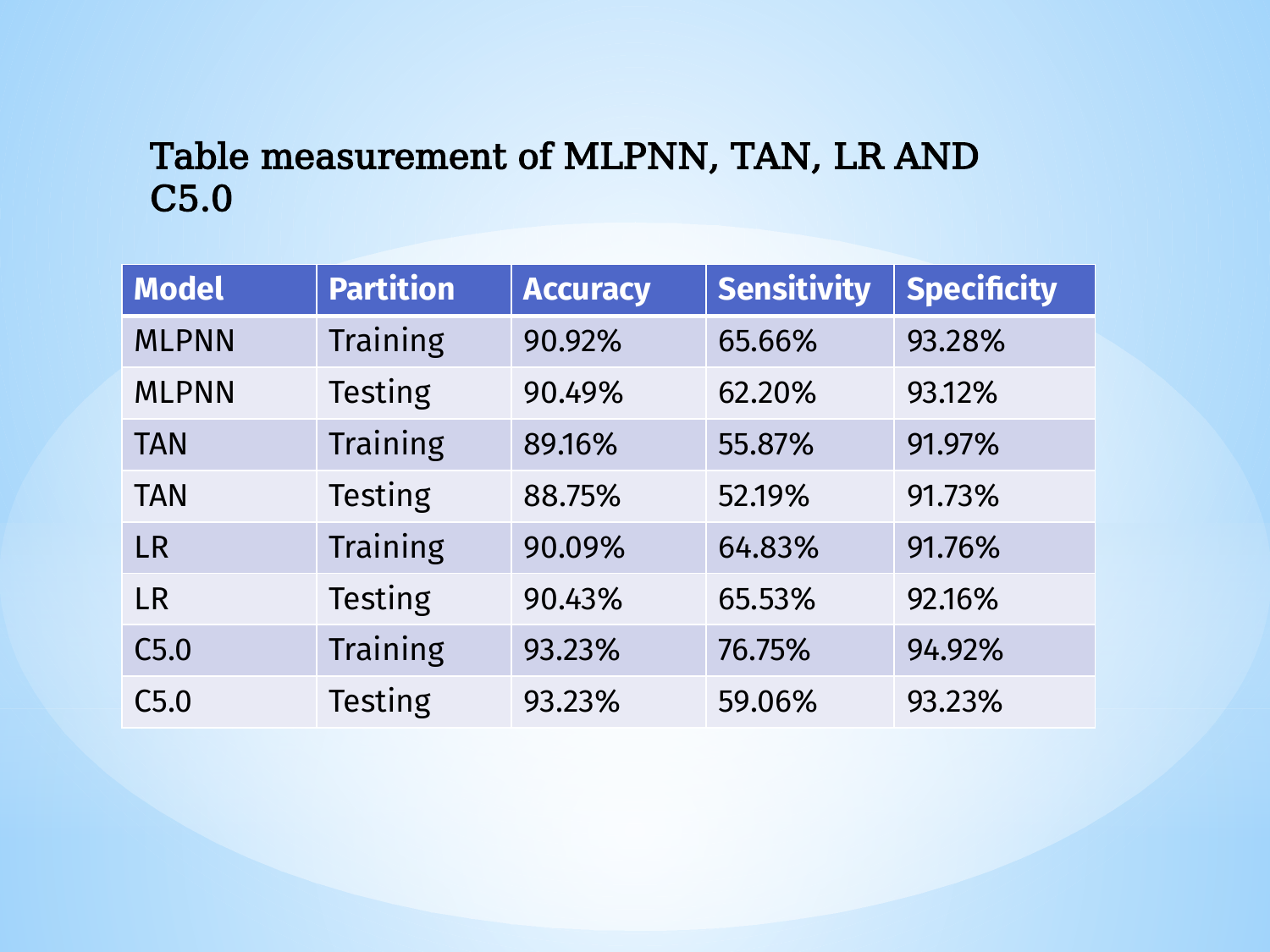

Table measurement of MLPNN, TAN, LR AND C5.0

| Model | Partition | Accuracy | Sensitivity | Specificity |
| --- | --- | --- | --- | --- |
| MLPNN | Training | 90.92% | 65.66% | 93.28% |
| MLPNN | Testing | 90.49% | 62.20% | 93.12% |
| TAN | Training | 89.16% | 55.87% | 91.97% |
| TAN | Testing | 88.75% | 52.19% | 91.73% |
| LR | Training | 90.09% | 64.83% | 91.76% |
| LR | Testing | 90.43% | 65.53% | 92.16% |
| C5.0 | Training | 93.23% | 76.75% | 94.92% |
| C5.0 | Testing | 93.23% | 59.06% | 93.23% |